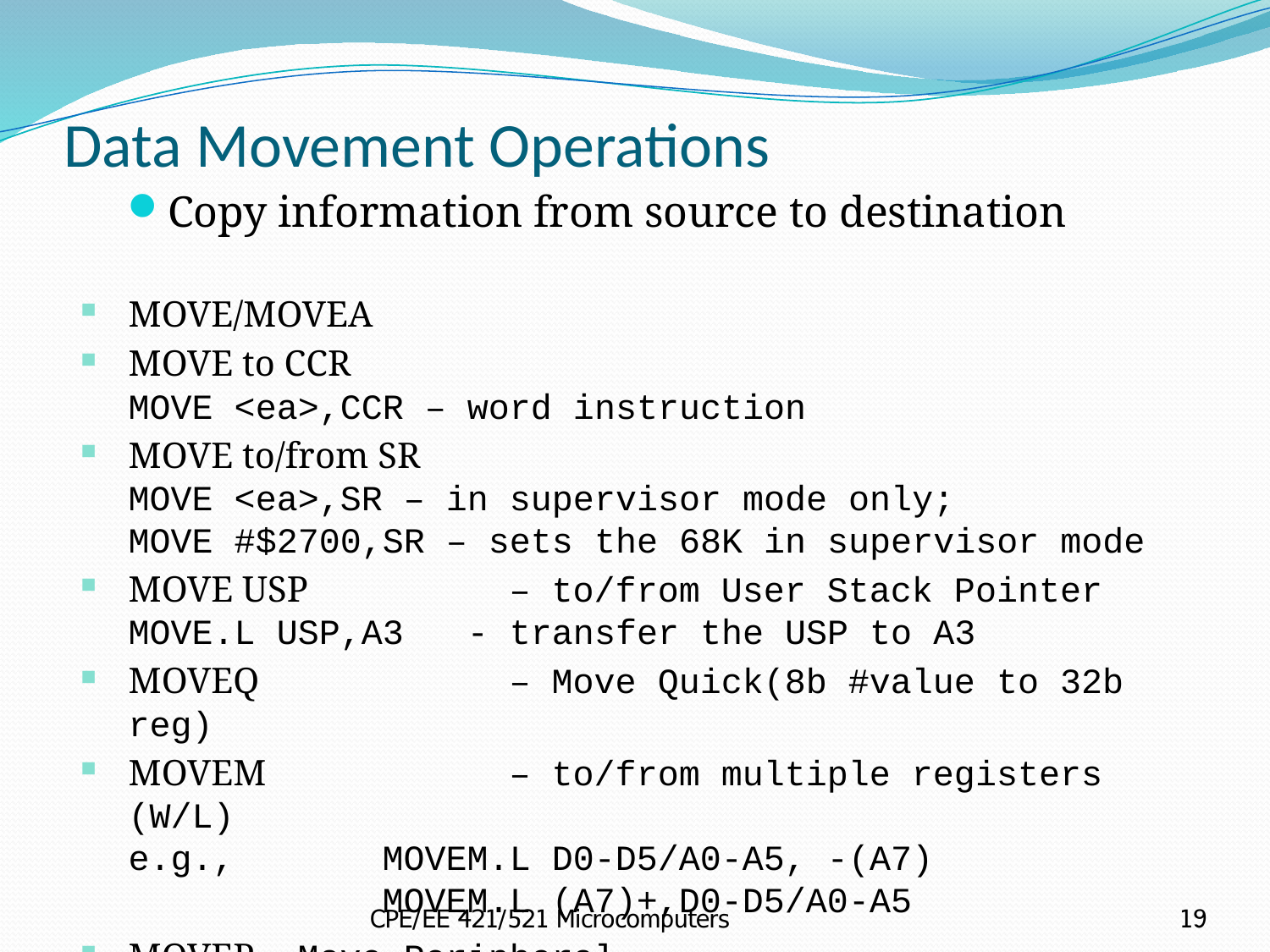

# Data Movement Operations
Copy information from source to destination

MOVE/MOVEA
MOVE to CCR
MOVE <ea>,CCR – word instruction
MOVE to/from SR
MOVE <ea>,SR – in supervisor mode only;
MOVE #$2700,SR – sets the 68K in supervisor mode
MOVE USP		– to/from User Stack Pointer
MOVE.L USP,A3   - transfer the USP to A3
MOVEQ		– Move Quick(8b #value to 32b reg)
MOVEM		– to/from multiple registers (W/L)
e.g., 	MOVEM.L D0-D5/A0-A5, -(A7)
		MOVEM.L (A7)+,D0-D5/A0-A5
MOVEP	– Move Peripheral
CPE/EE 421/521 Microcomputers
19